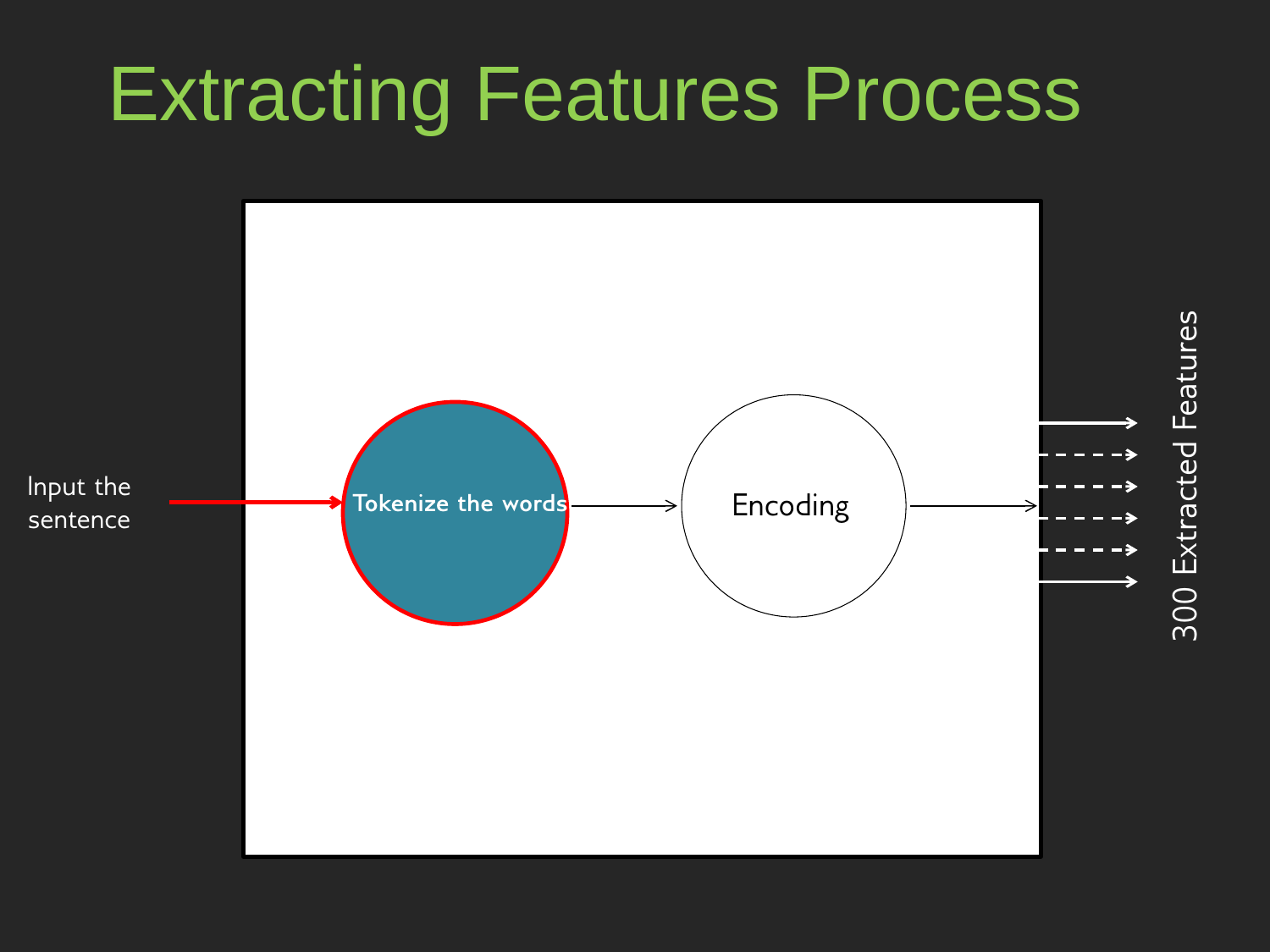

# Extracting Features Process

Tokenize the words
300 Extracted Features
Input the sentence
Encoding